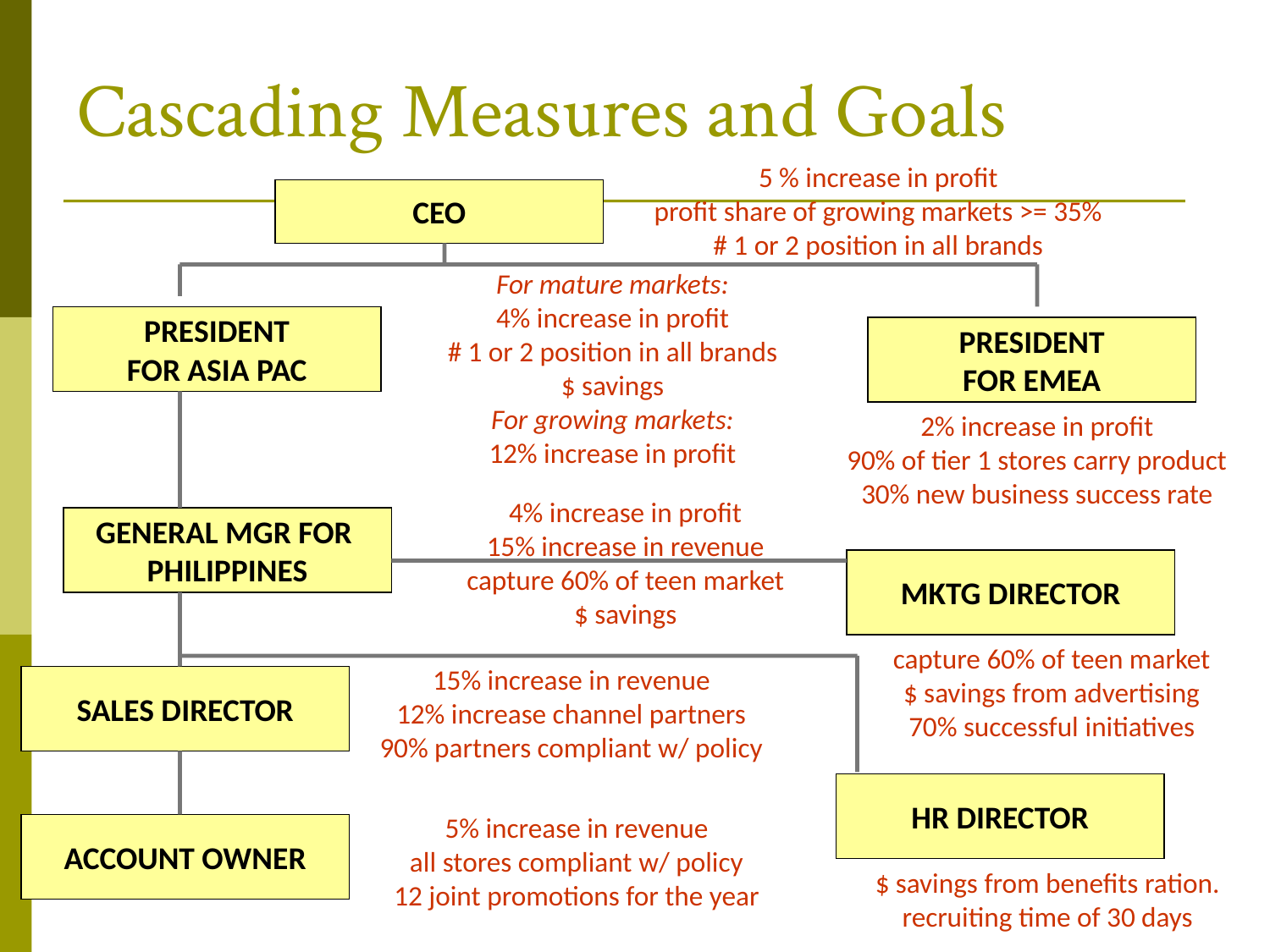

# Cascading Measures and Goals
5 % increase in profit
profit share of growing markets >= 35%
# 1 or 2 position in all brands
CEO

For mature markets:
4% increase in profit
# 1 or 2 position in all brands
$ savings
For growing markets:
12% increase in profit

PRESIDENT
FOR ASIA PAC
PRESIDENT
FOR EMEA

2% increase in profit
90% of tier 1 stores carry product
30% new business success rate
4% increase in profit
15% increase in revenue
capture 60% of teen market
$ savings
GENERAL MGR FOR
PHILIPPINES
MKTG DIRECTOR

capture 60% of teen market
$ savings from advertising
70% successful initiatives

15% increase in revenue
12% increase channel partners
90% partners compliant w/ policy

SALES DIRECTOR

HR DIRECTOR
5% increase in revenue
all stores compliant w/ policy
12 joint promotions for the year
ACCOUNT OWNER
$ savings from benefits ration.
recruiting time of 30 days